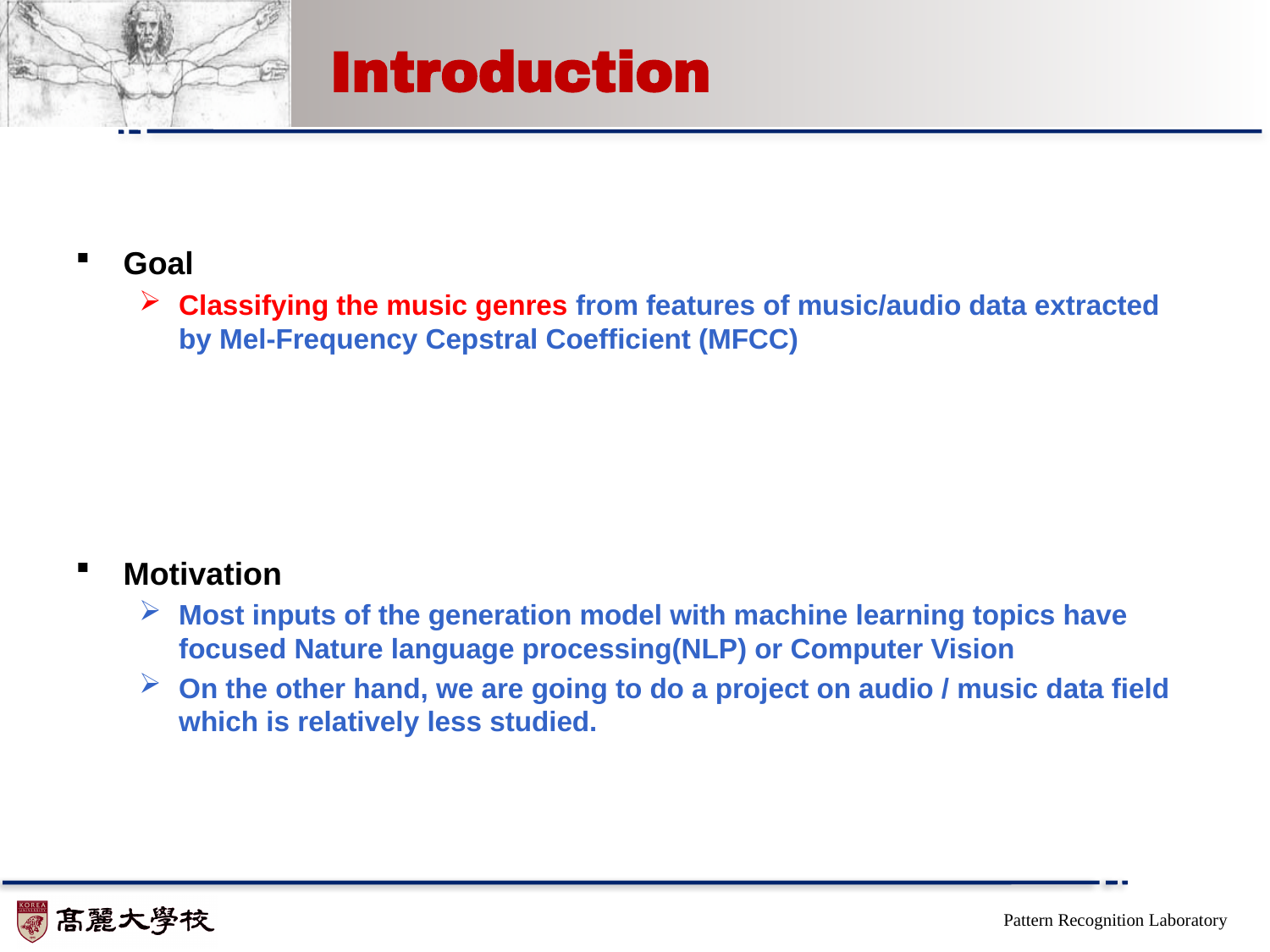

# Introduction

Goal
Classifying the music genres from features of music/audio data extracted by Mel-Frequency Cepstral Coefficient (MFCC)

Motivation
Most inputs of the generation model with machine learning topics have focused Nature language processing(NLP) or Computer Vision
On the other hand, we are going to do a project on audio / music data field which is relatively less studied.